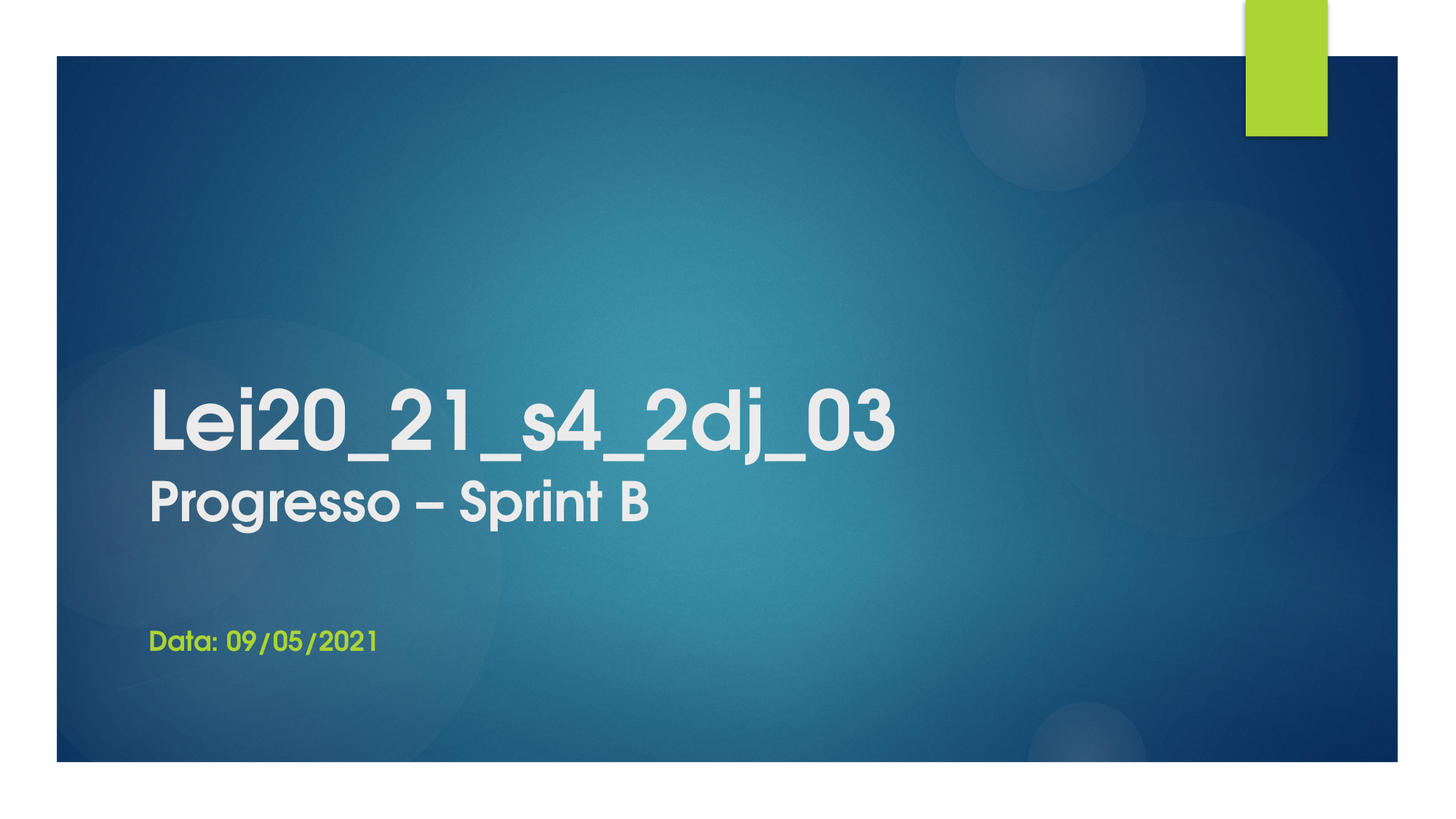

# Lei20_21_s4_2dj_03 Progresso – Sprint B

Data: 09/05/2021